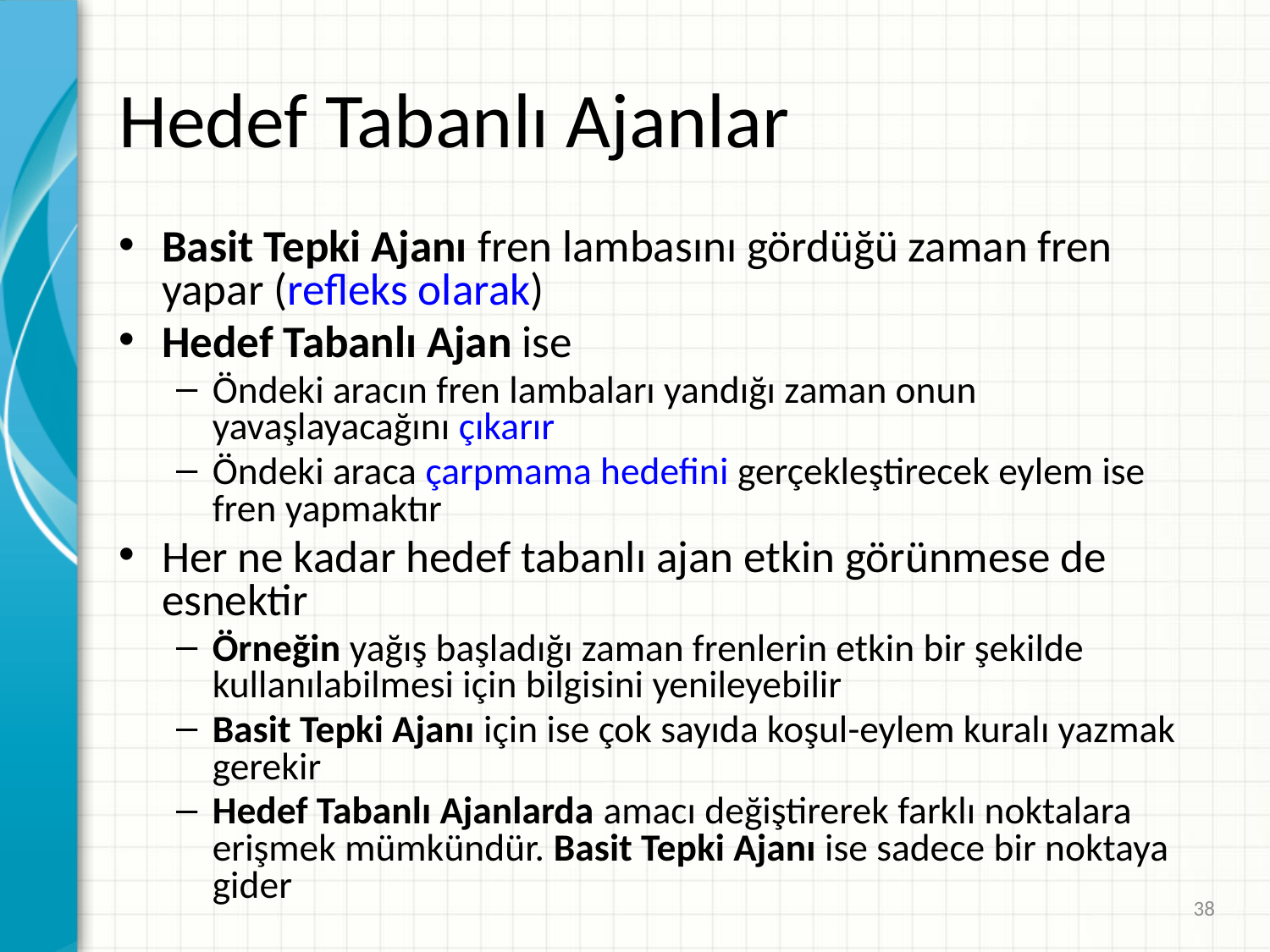

# Hedef Tabanlı Ajanlar
Basit Tepki Ajanı fren lambasını gördüğü zaman fren yapar (refleks olarak)
Hedef Tabanlı Ajan ise
Öndeki aracın fren lambaları yandığı zaman onun yavaşlayacağını çıkarır
Öndeki araca çarpmama hedefini gerçekleştirecek eylem ise fren yapmaktır
Her ne kadar hedef tabanlı ajan etkin görünmese de esnektir
Örneğin yağış başladığı zaman frenlerin etkin bir şekilde kullanılabilmesi için bilgisini yenileyebilir
Basit Tepki Ajanı için ise çok sayıda koşul-eylem kuralı yazmak gerekir
Hedef Tabanlı Ajanlarda amacı değiştirerek farklı noktalara erişmek mümkündür. Basit Tepki Ajanı ise sadece bir noktaya gider
38